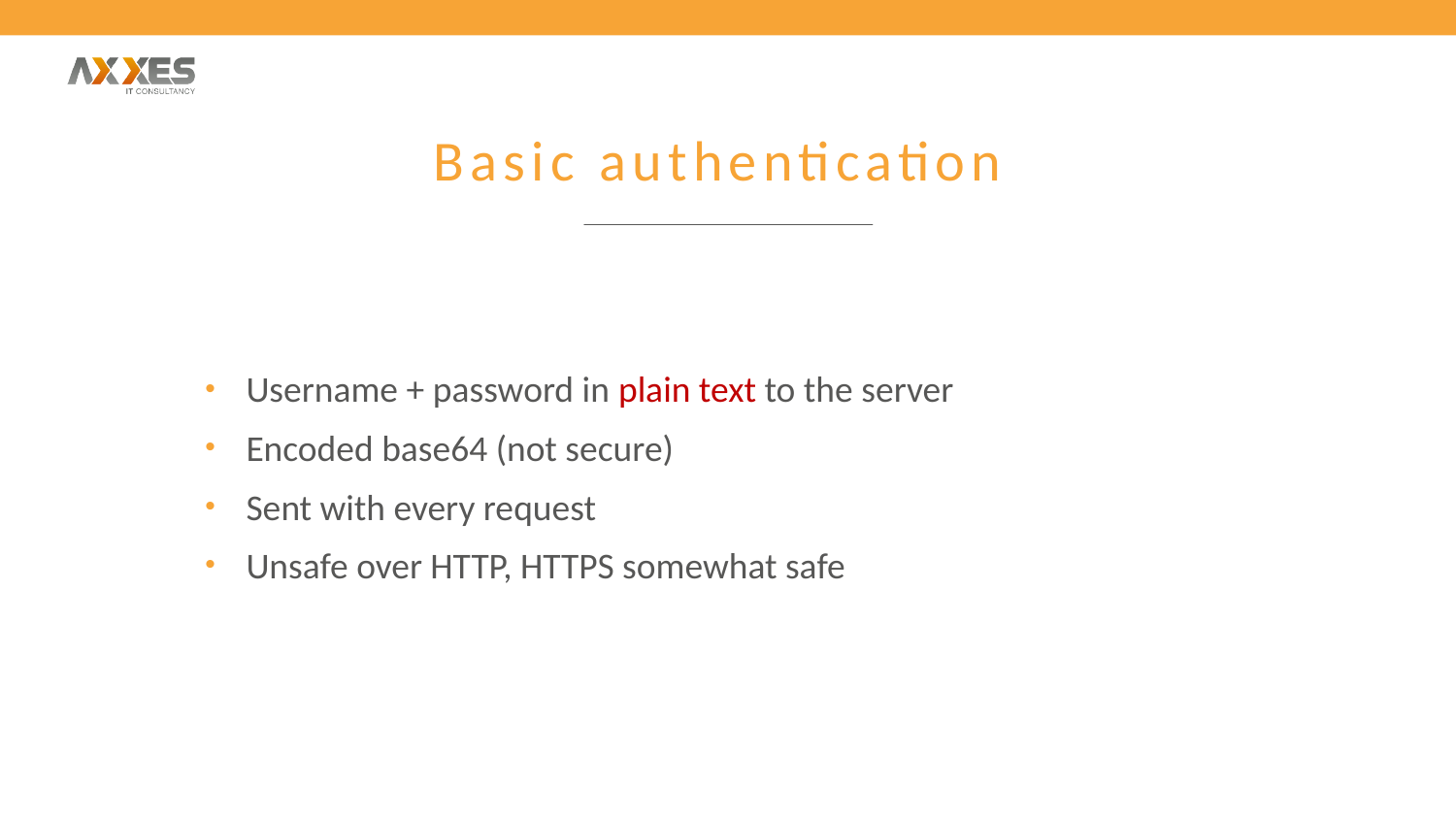

# Basic authentication

Username + password in plain text to the server
Encoded base64 (not secure)
Sent with every request
Unsafe over HTTP, HTTPS somewhat safe